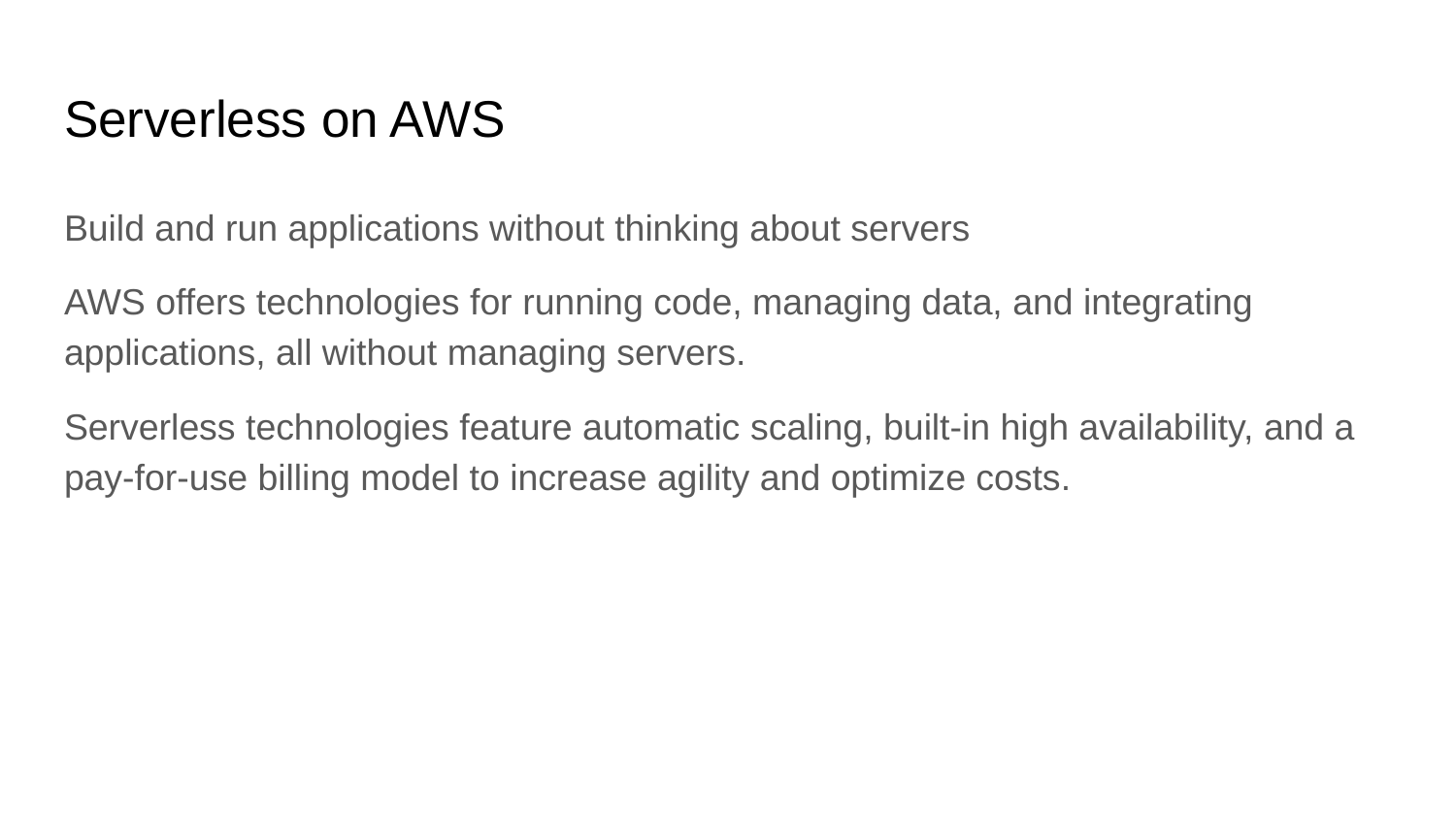

# Serverless on AWS
Build and run applications without thinking about servers
AWS offers technologies for running code, managing data, and integrating applications, all without managing servers.
Serverless technologies feature automatic scaling, built-in high availability, and a pay-for-use billing model to increase agility and optimize costs.